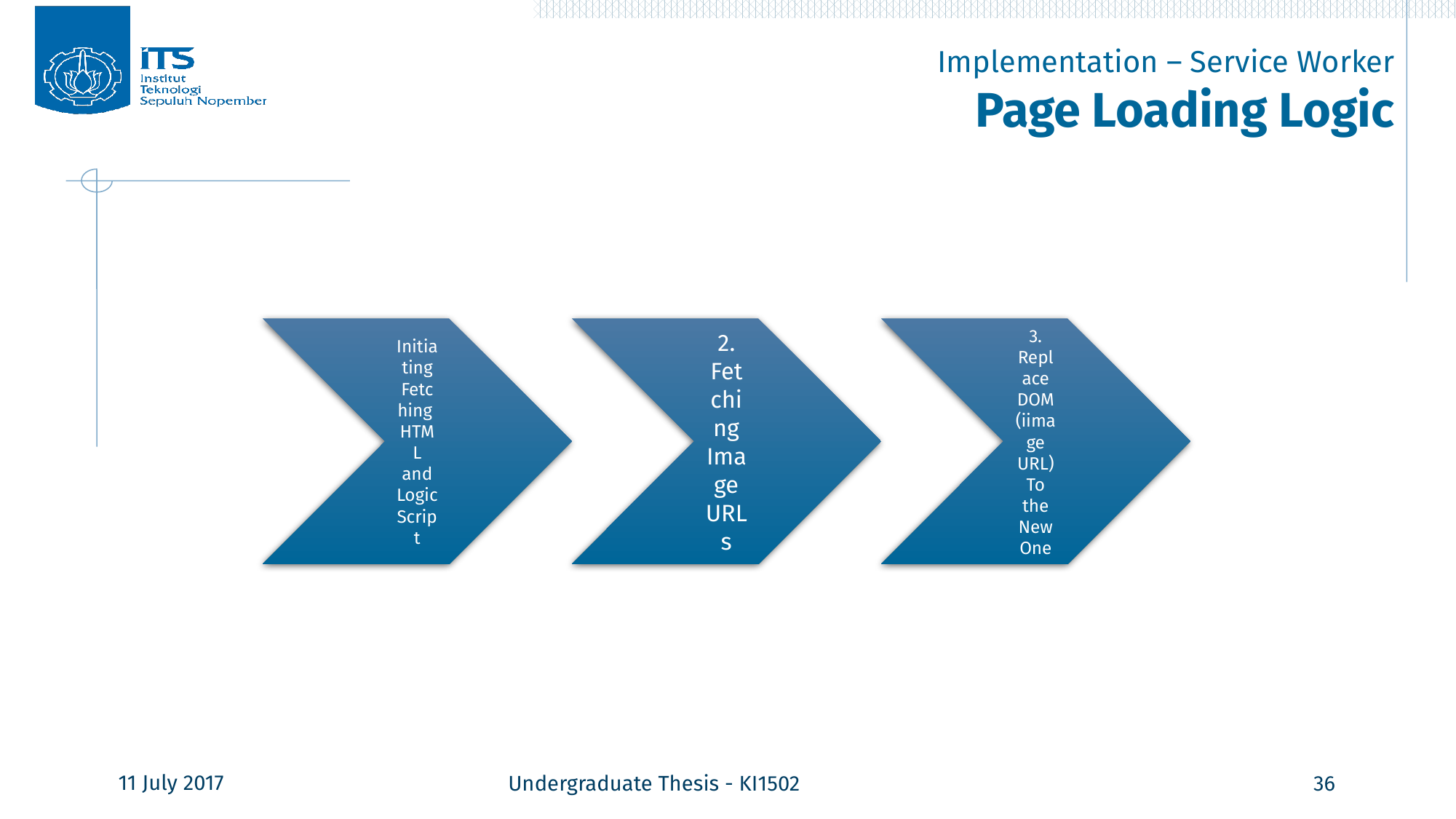

Implementation – Service Worker
Page Loading Logic
Initiating
Fetching
HTML and
Logic Script
2. Fetching Image URLs
3. Replace DOM (iimage URL)
To the New One
11 July 2017
Undergraduate Thesis - KI1502
36